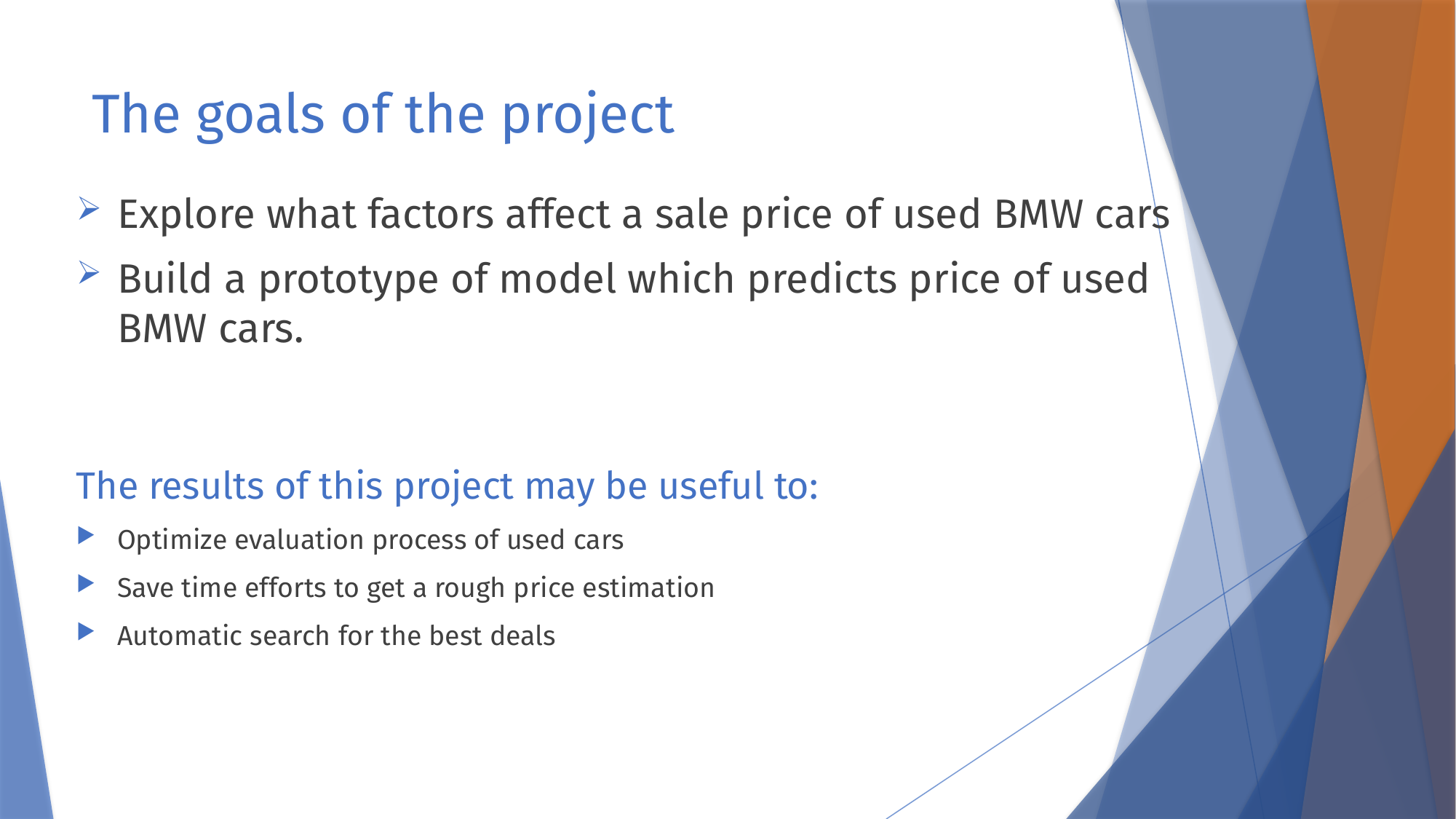

# The goals of the project
Explore what factors affect a sale price of used BMW cars
Build a prototype of model which predicts price of used BMW cars.

The results of this project may be useful to:
Optimize evaluation process of used cars
Save time efforts to get a rough price estimation
Automatic search for the best deals